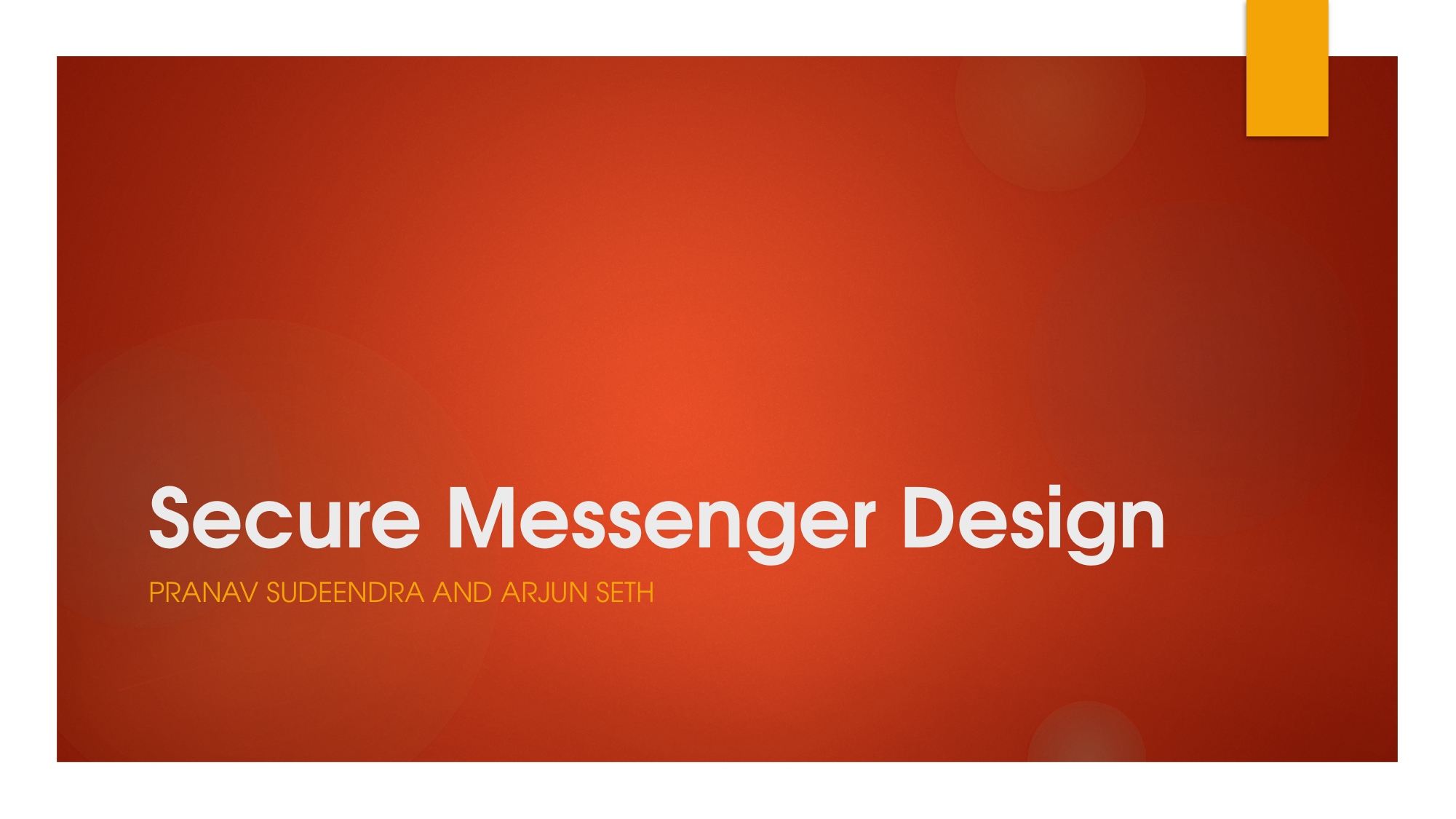

# Secure Messenger Design
Pranav Sudeendra and Arjun Seth